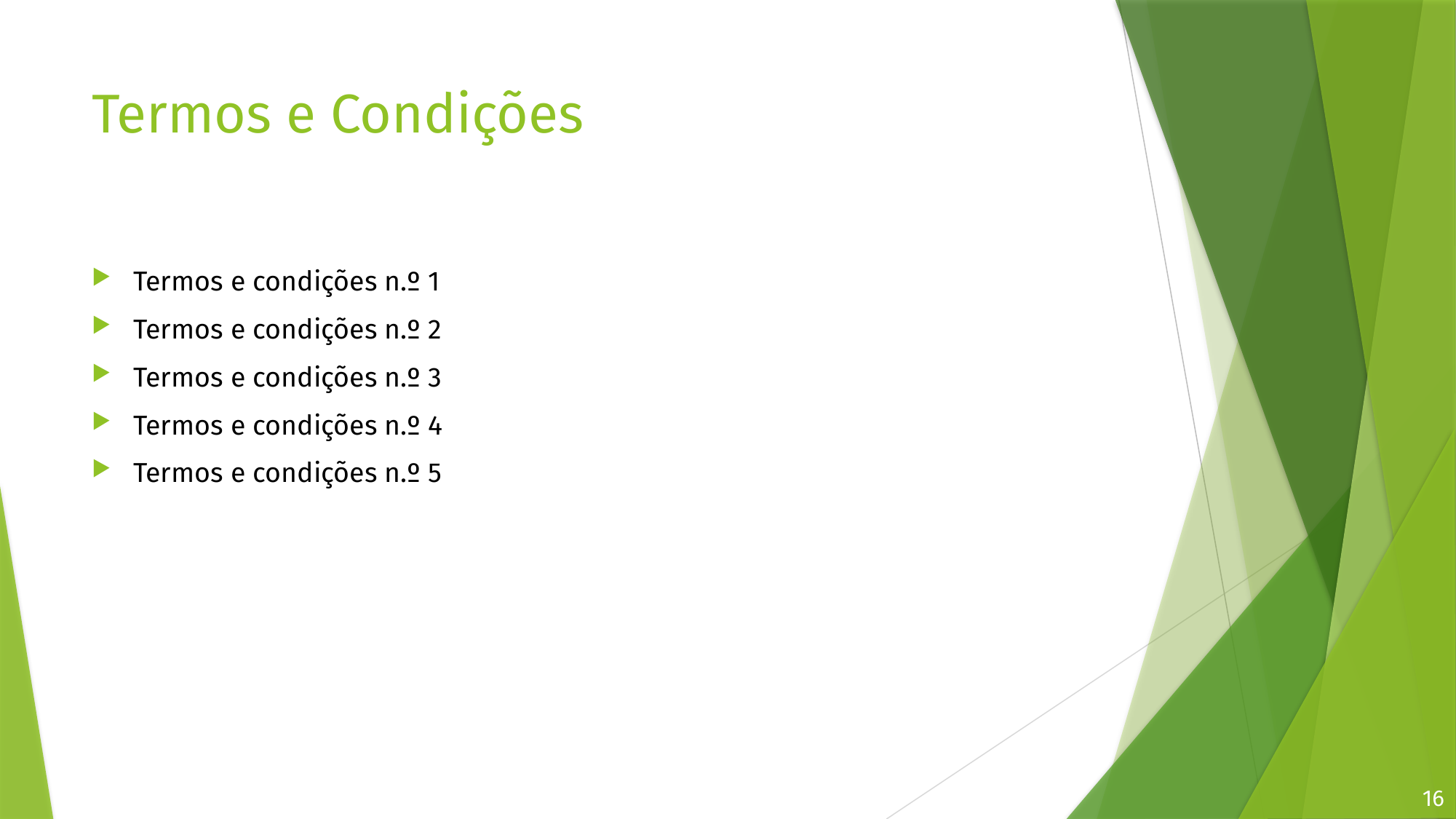

# Termos e Condições
Termos e condições n.º 1
Termos e condições n.º 2
Termos e condições n.º 3
Termos e condições n.º 4
Termos e condições n.º 5
16